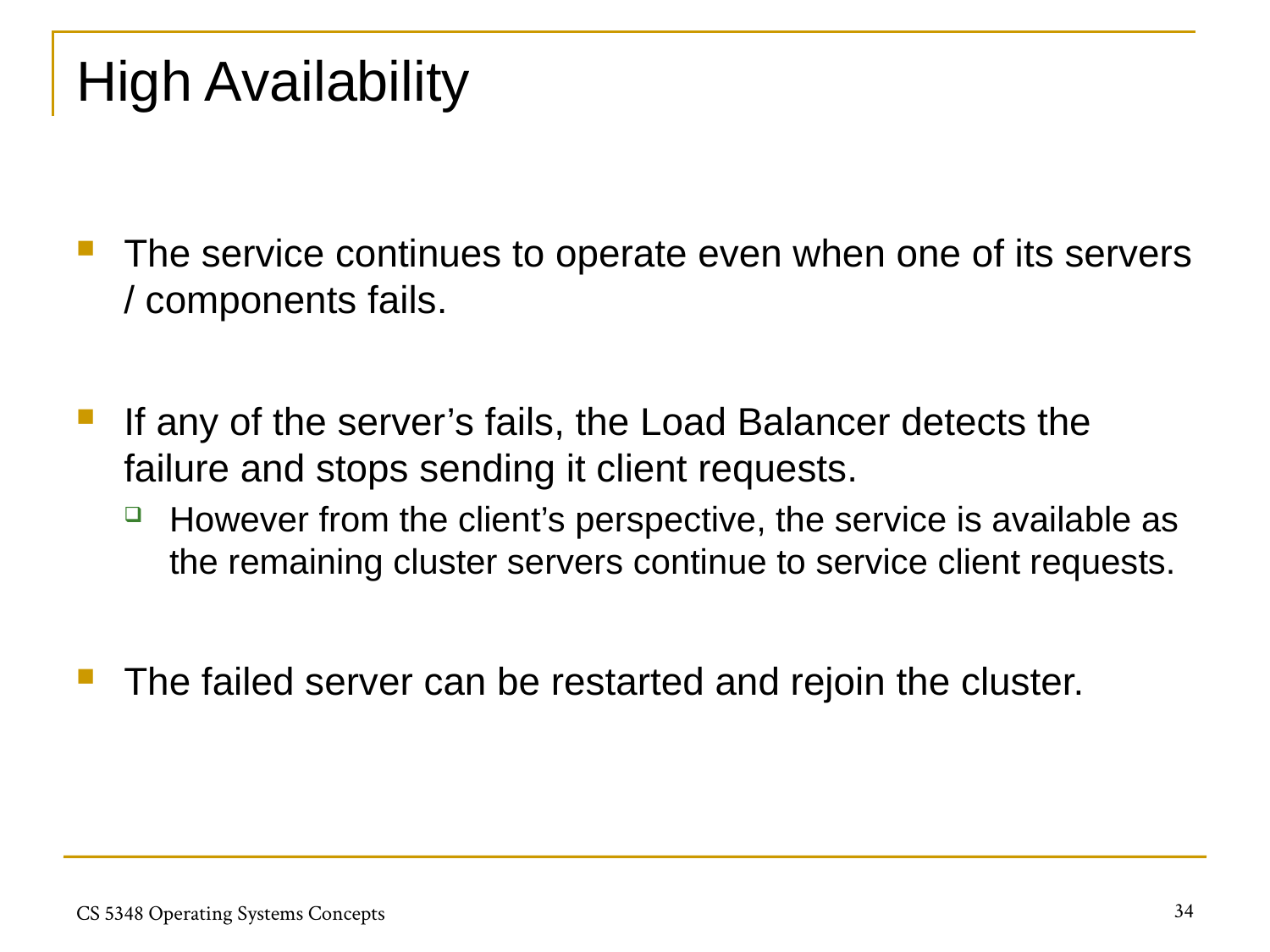

# High Availability
The service continues to operate even when one of its servers / components fails.

If any of the server’s fails, the Load Balancer detects the failure and stops sending it client requests.
However from the client’s perspective, the service is available as the remaining cluster servers continue to service client requests.

The failed server can be restarted and rejoin the cluster.
34
CS 5348 Operating Systems Concepts